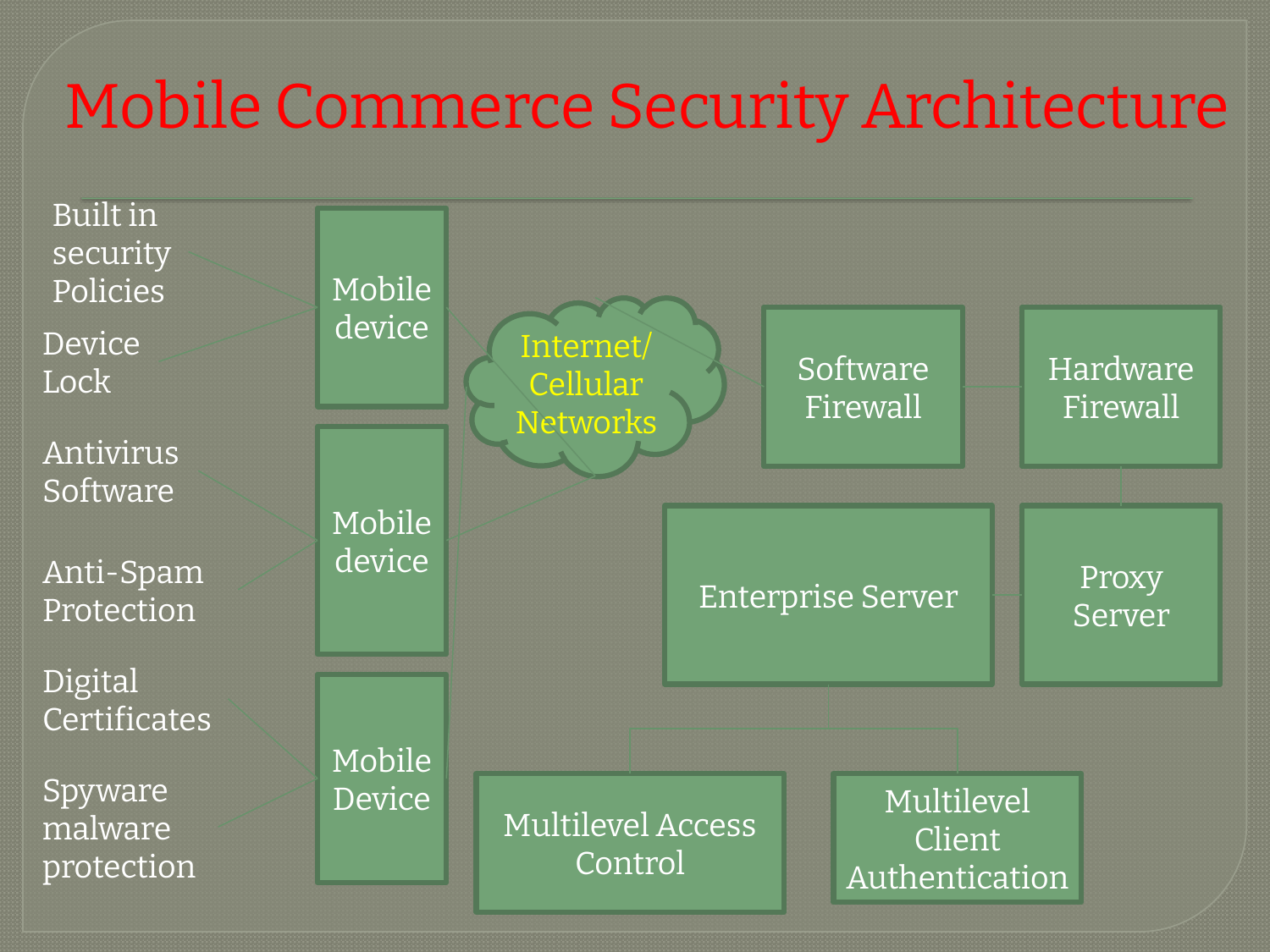

# Mobile Commerce Security Architecture
Built in security Policies
Mobile device
Internet/ Cellular Networks
Software Firewall
Hardware Firewall
Device Lock
Antivirus Software
Mobile device
Enterprise Server
Proxy Server
Anti-Spam Protection
Digital Certificates
Mobile Device
Spyware malware protection
Multilevel Access Control
Multilevel Client Authentication